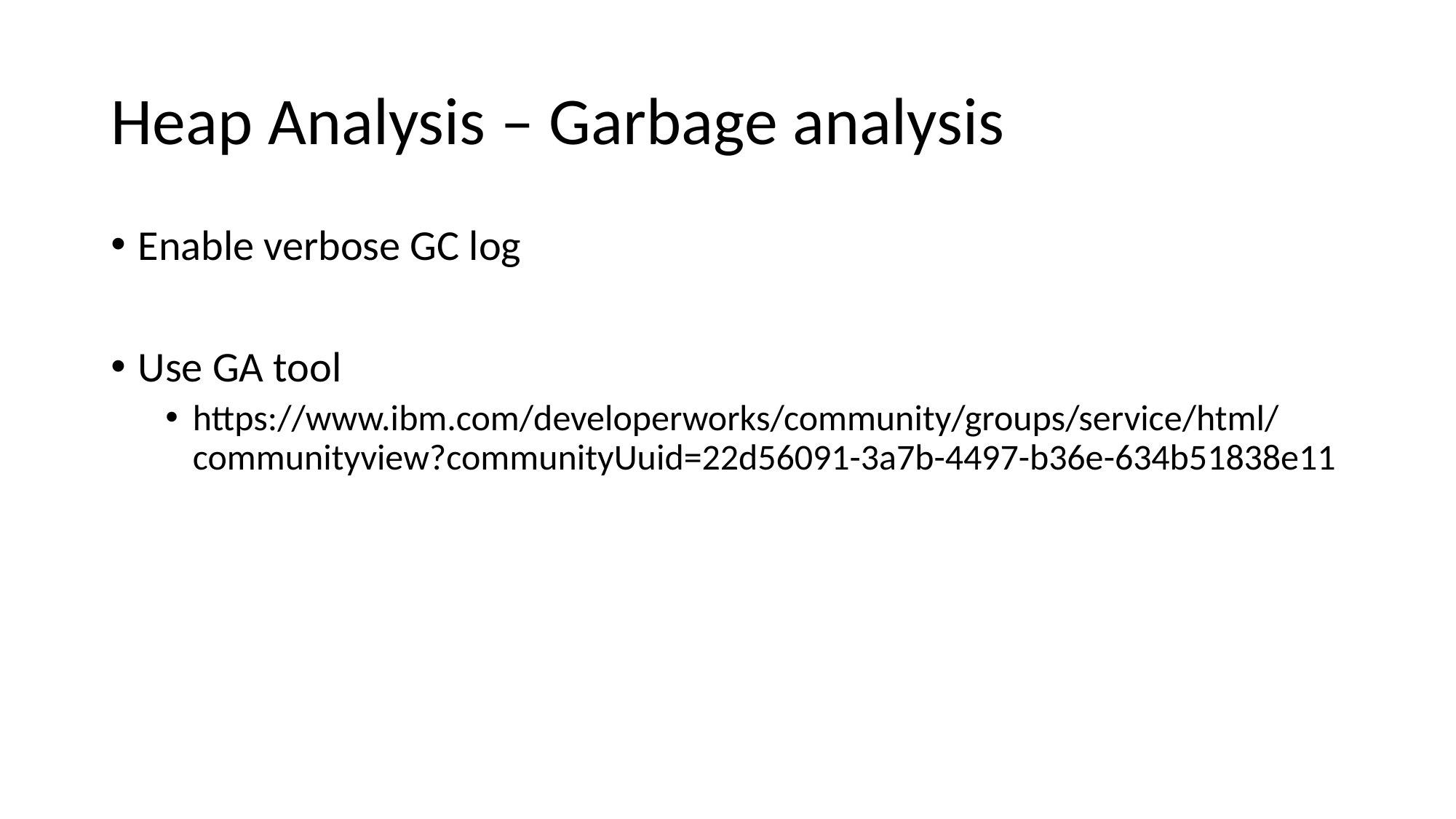

# Heap Analysis – Garbage analysis
Enable verbose GC log

Use GA tool
https://www.ibm.com/developerworks/community/groups/service/html/communityview?communityUuid=22d56091-3a7b-4497-b36e-634b51838e11